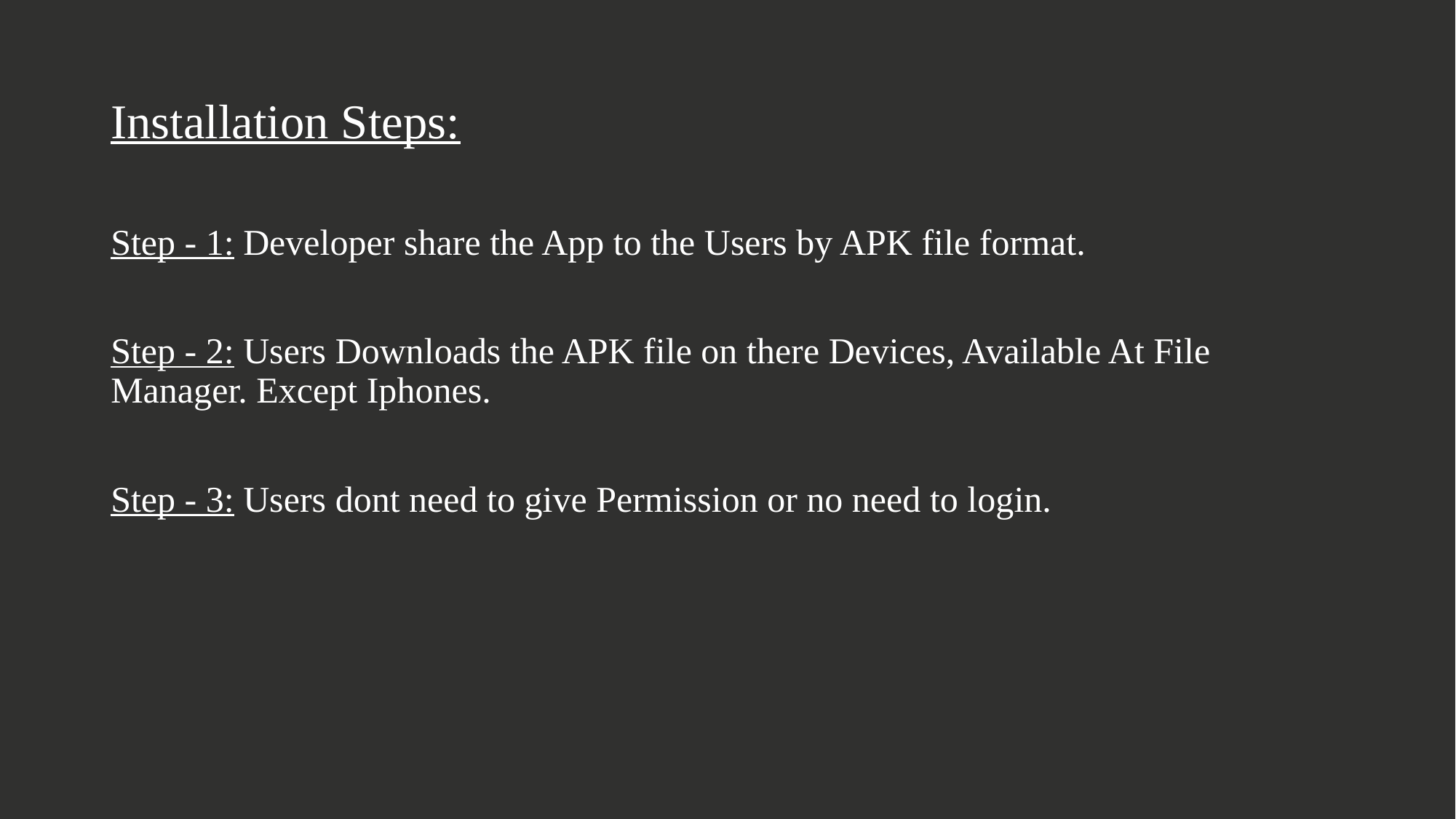

# Installation Steps:
Step - 1: Developer share the App to the Users by APK file format.

Step - 2: Users Downloads the APK file on there Devices, Available At File Manager. Except Iphones.

Step - 3: Users dont need to give Permission or no need to login.